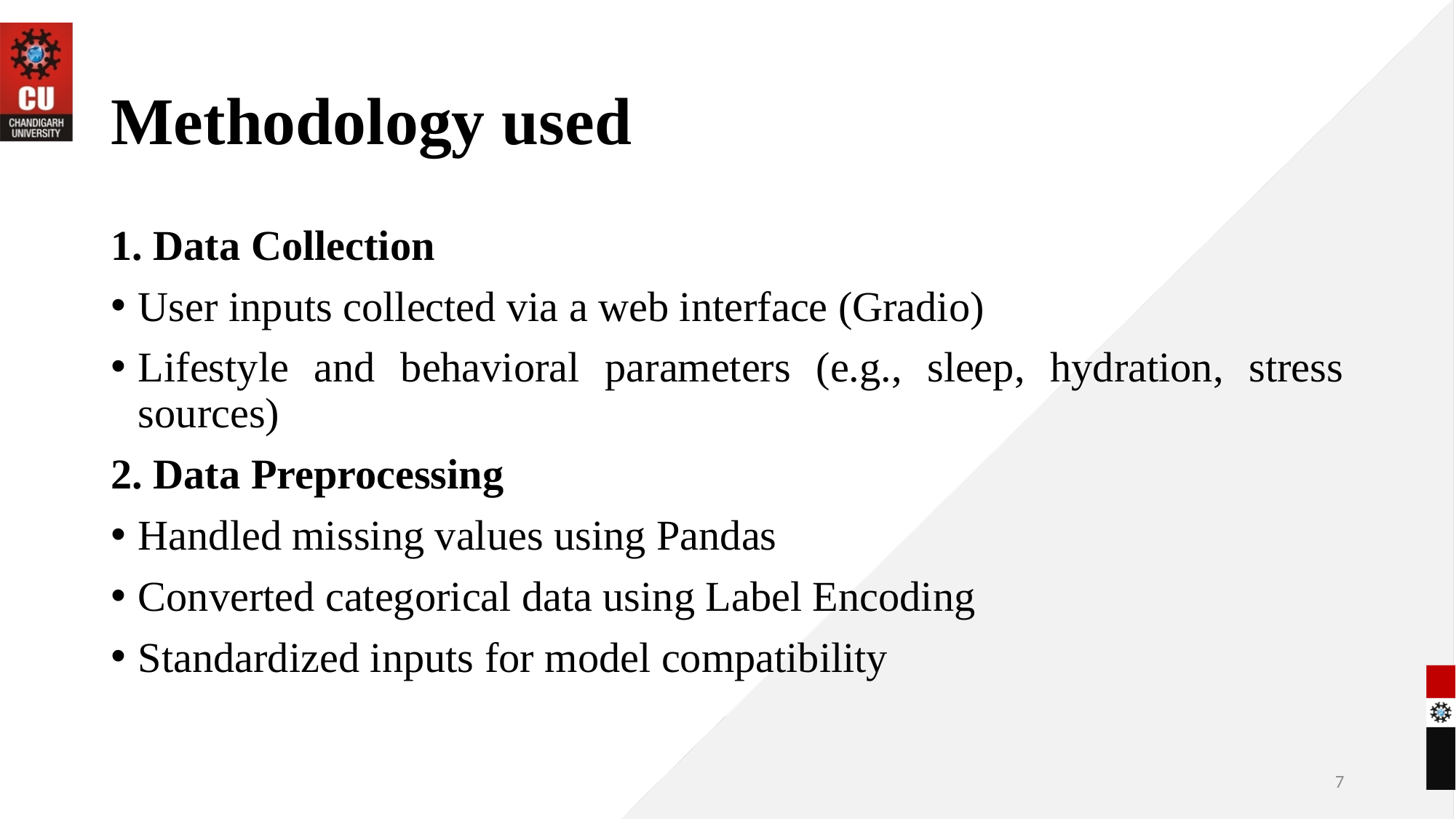

# Methodology used
1. Data Collection
User inputs collected via a web interface (Gradio)
Lifestyle and behavioral parameters (e.g., sleep, hydration, stress sources)
2. Data Preprocessing
Handled missing values using Pandas
Converted categorical data using Label Encoding
Standardized inputs for model compatibility

7